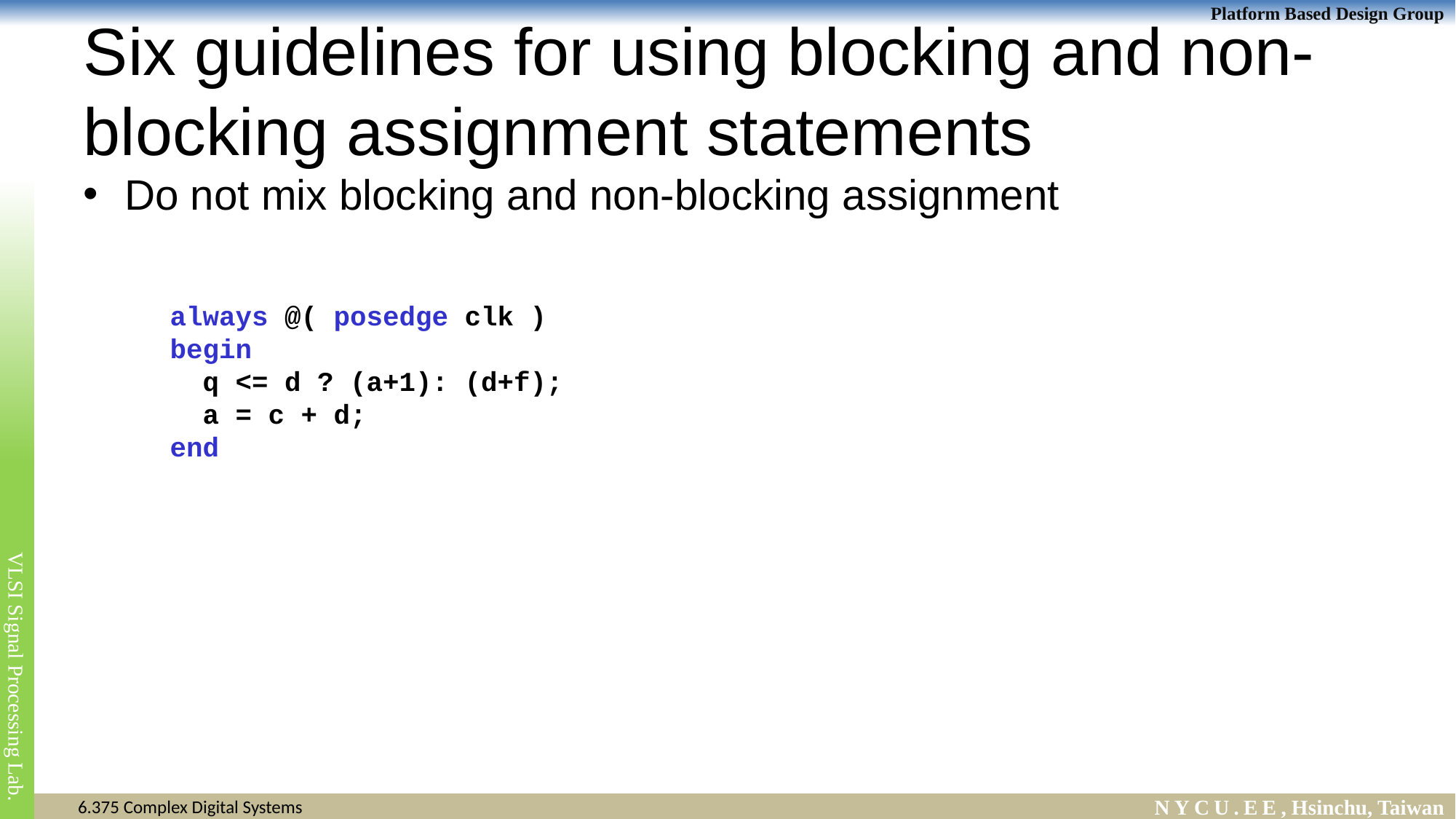

# Six guidelines for using blocking and non-blocking assignment statements
Do not mix blocking and non-blocking assignment
always @( posedge clk )
begin
  q <= d ? (a+1): (d+f);
  a = c + d;
end
6.375 Complex Digital Systems